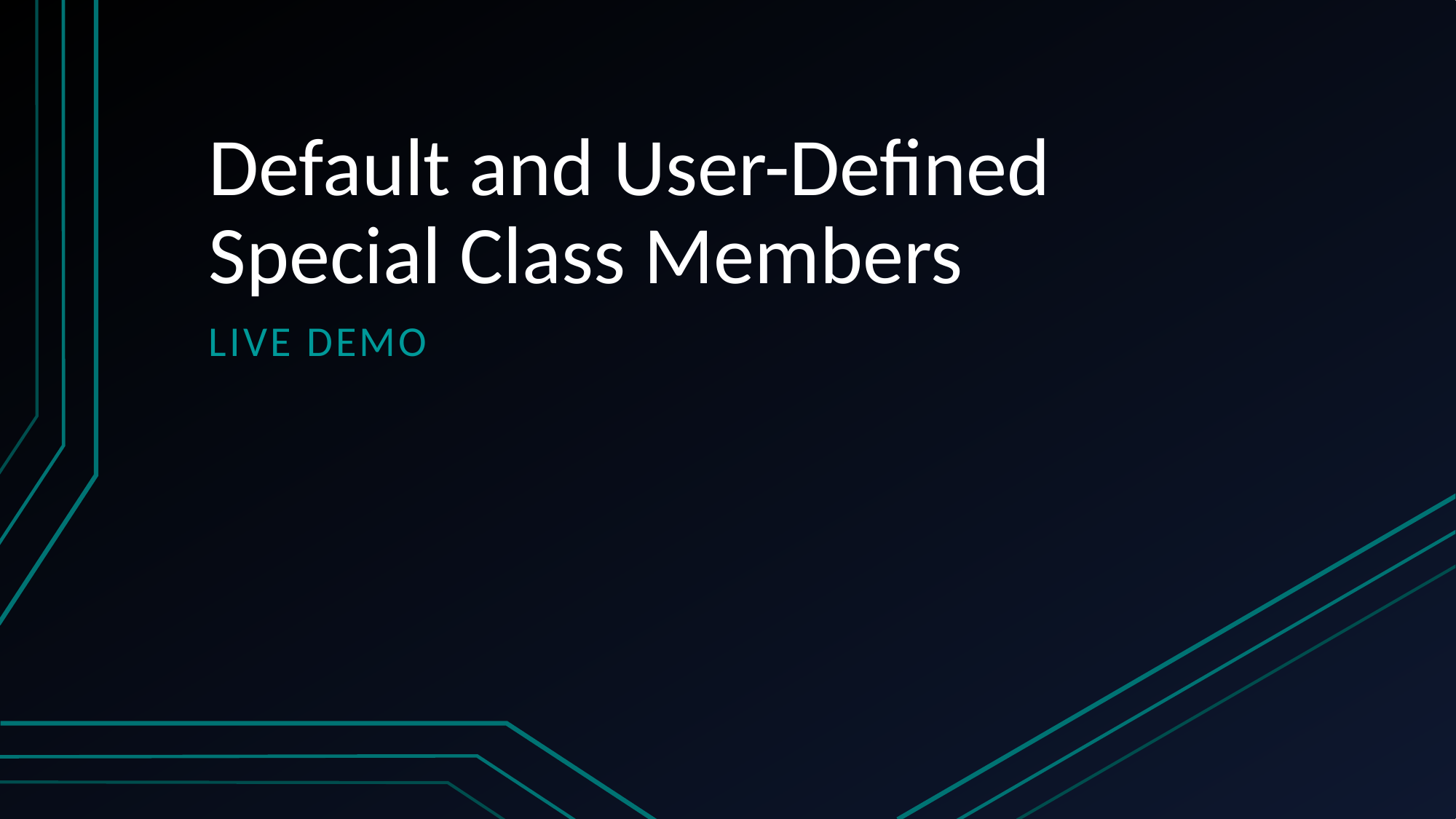

# Default and User-Defined Special Class Members
Live Demo